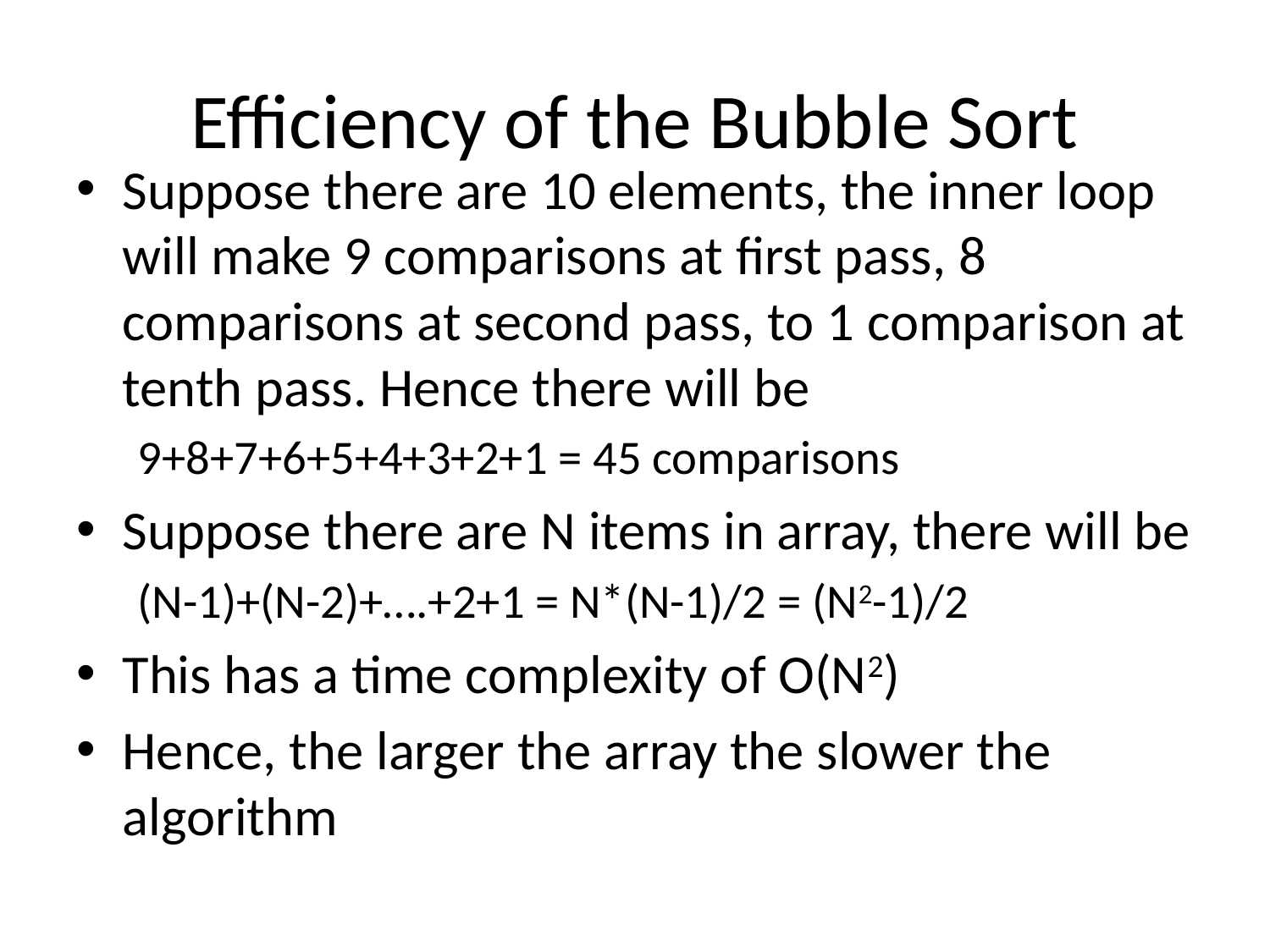

# Efficiency of the Bubble Sort
Suppose there are 10 elements, the inner loop will make 9 comparisons at first pass, 8 comparisons at second pass, to 1 comparison at tenth pass. Hence there will be
9+8+7+6+5+4+3+2+1 = 45 comparisons
Suppose there are N items in array, there will be
(N-1)+(N-2)+….+2+1 = N*(N-1)/2 = (N2-1)/2
This has a time complexity of O(N2)
Hence, the larger the array the slower the algorithm